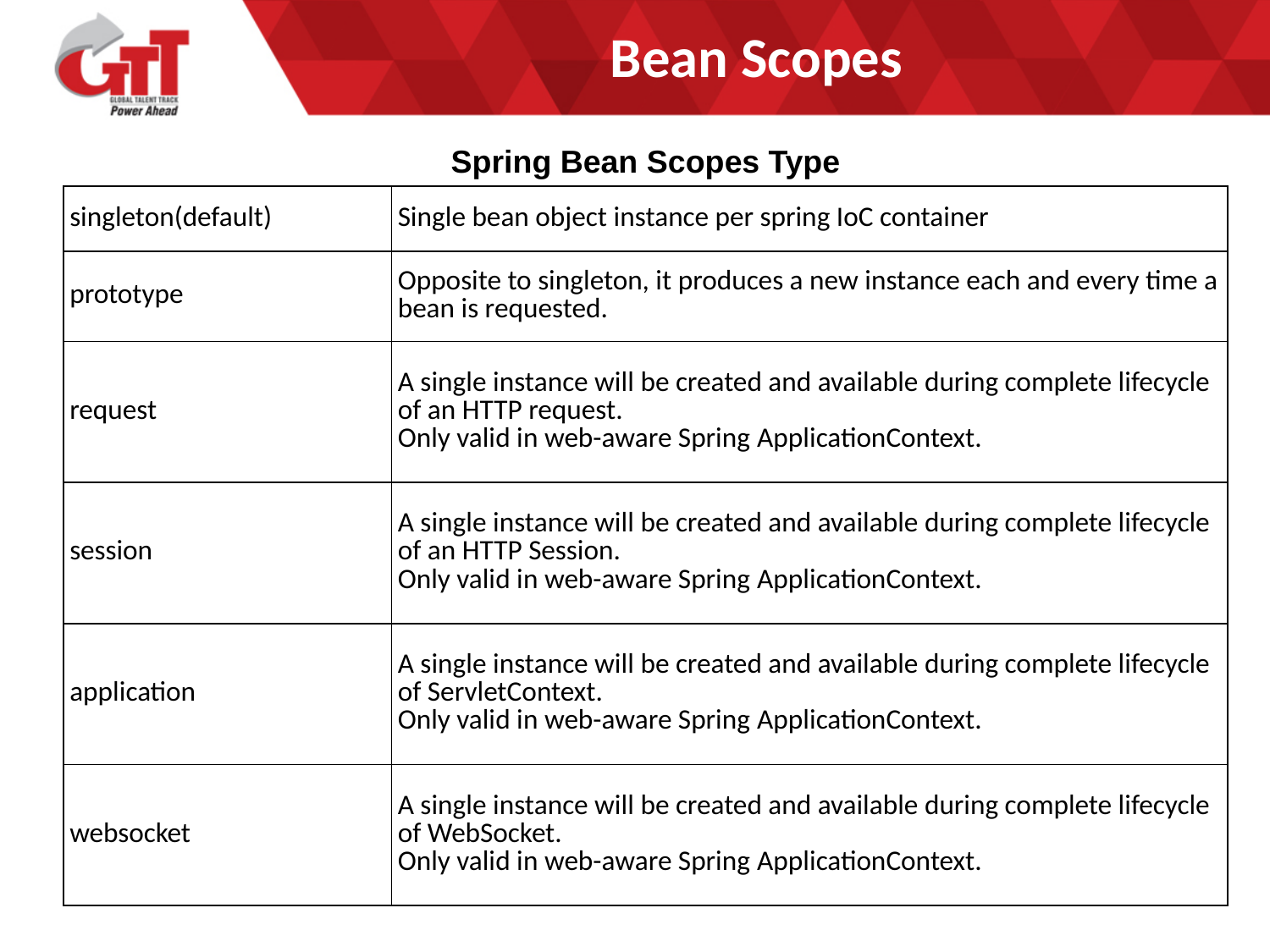

# Bean Scopes
Spring Bean Scopes Type
| singleton(default) | Single bean object instance per spring IoC container |
| --- | --- |
| prototype | Opposite to singleton, it produces a new instance each and every time a bean is requested. |
| request | A single instance will be created and available during complete lifecycle of an HTTP request. Only valid in web-aware Spring ApplicationContext. |
| session | A single instance will be created and available during complete lifecycle of an HTTP Session. Only valid in web-aware Spring ApplicationContext. |
| application | A single instance will be created and available during complete lifecycle of ServletContext. Only valid in web-aware Spring ApplicationContext. |
| websocket | A single instance will be created and available during complete lifecycle of WebSocket. Only valid in web-aware Spring ApplicationContext. |